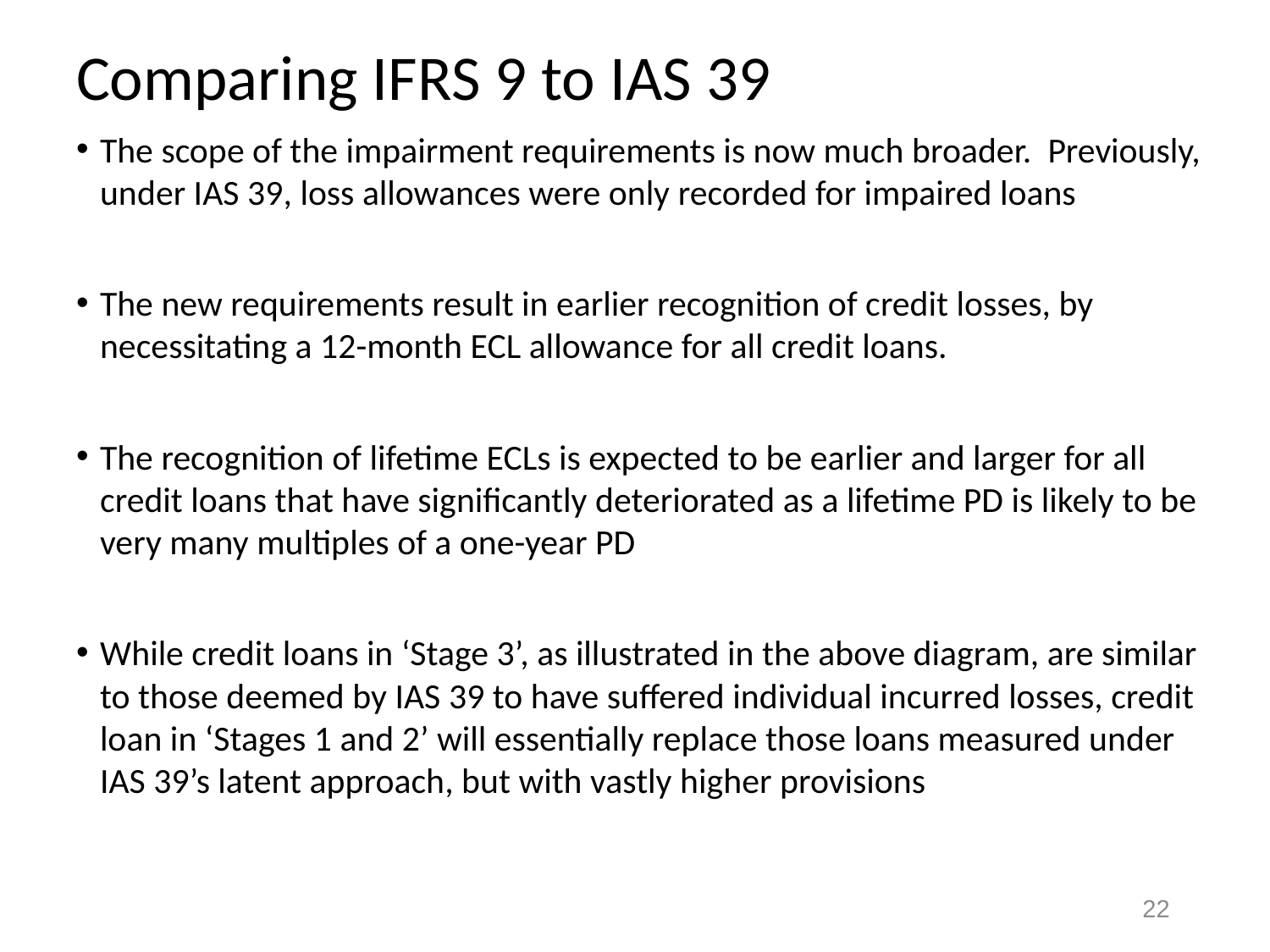

# Comparing IFRS 9 to IAS 39
The scope of the impairment requirements is now much broader.  Previously, under IAS 39, loss allowances were only recorded for impaired loans

The new requirements result in earlier recognition of credit losses, by necessitating a 12-month ECL allowance for all credit loans.

The recognition of lifetime ECLs is expected to be earlier and larger for all credit loans that have significantly deteriorated as a lifetime PD is likely to be very many multiples of a one-year PD

While credit loans in ‘Stage 3’, as illustrated in the above diagram, are similar to those deemed by IAS 39 to have suffered individual incurred losses, credit loan in ‘Stages 1 and 2’ will essentially replace those loans measured under IAS 39’s latent approach, but with vastly higher provisions
22